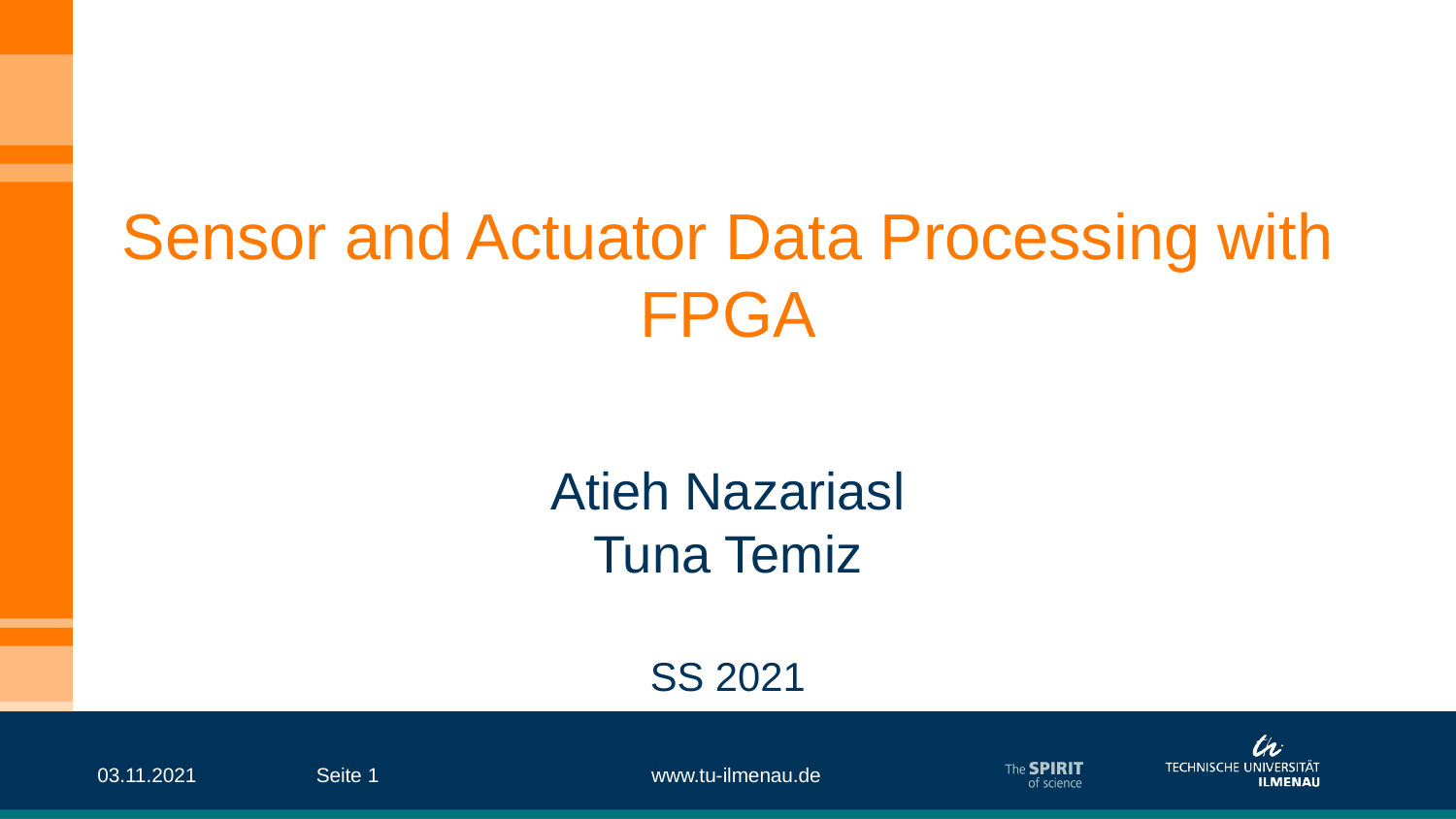

# Sensor and Actuator Data Processing with FPGA Atieh Nazariasl
Tuna Temiz
SS 2021
03.11.2021
Seite 1
www.tu-ilmenau.de